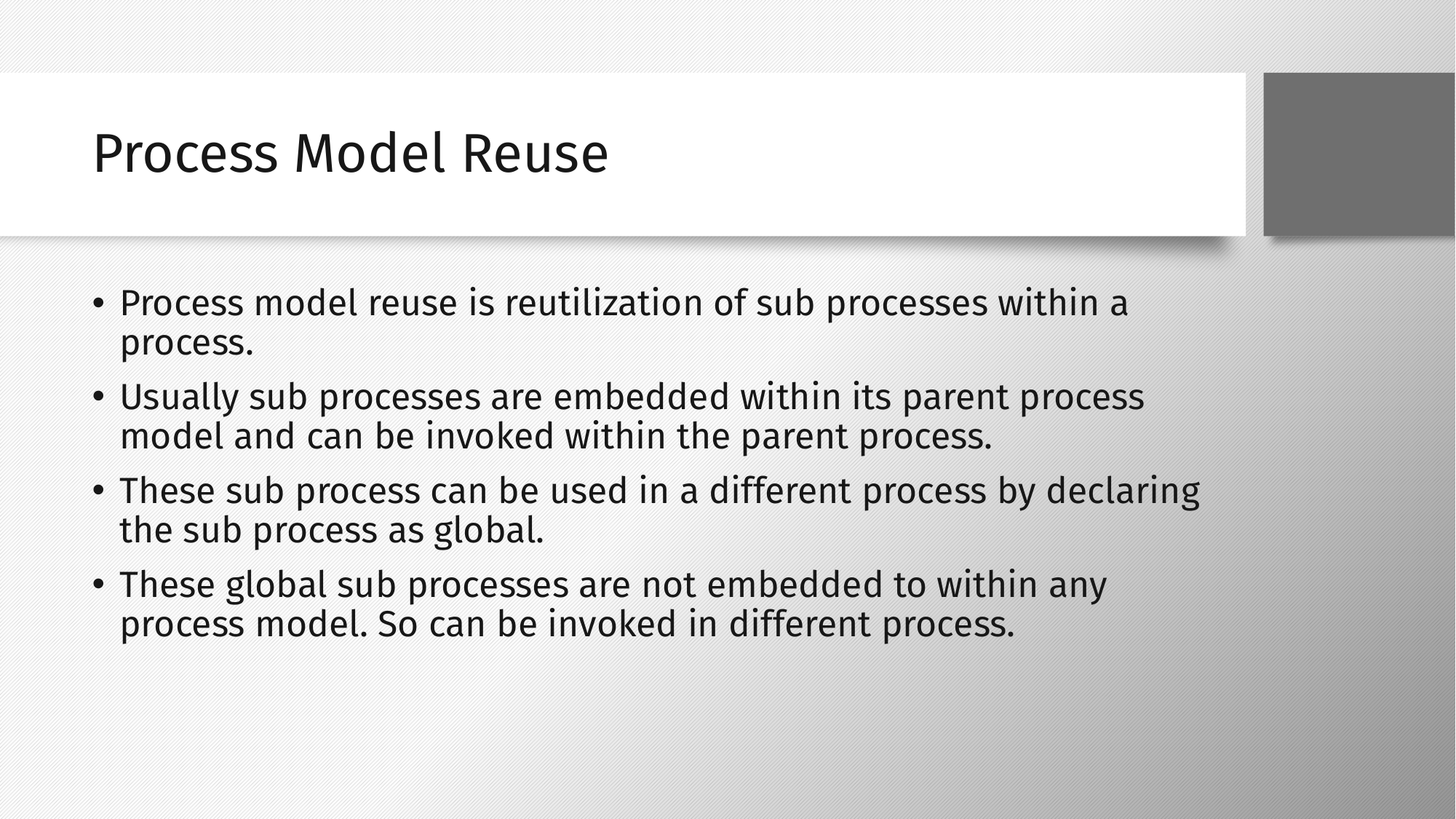

# Process Model Reuse
Process model reuse is reutilization of sub processes within a process.
Usually sub processes are embedded within its parent process model and can be invoked within the parent process.
These sub process can be used in a different process by declaring the sub process as global.
These global sub processes are not embedded to within any process model. So can be invoked in different process.